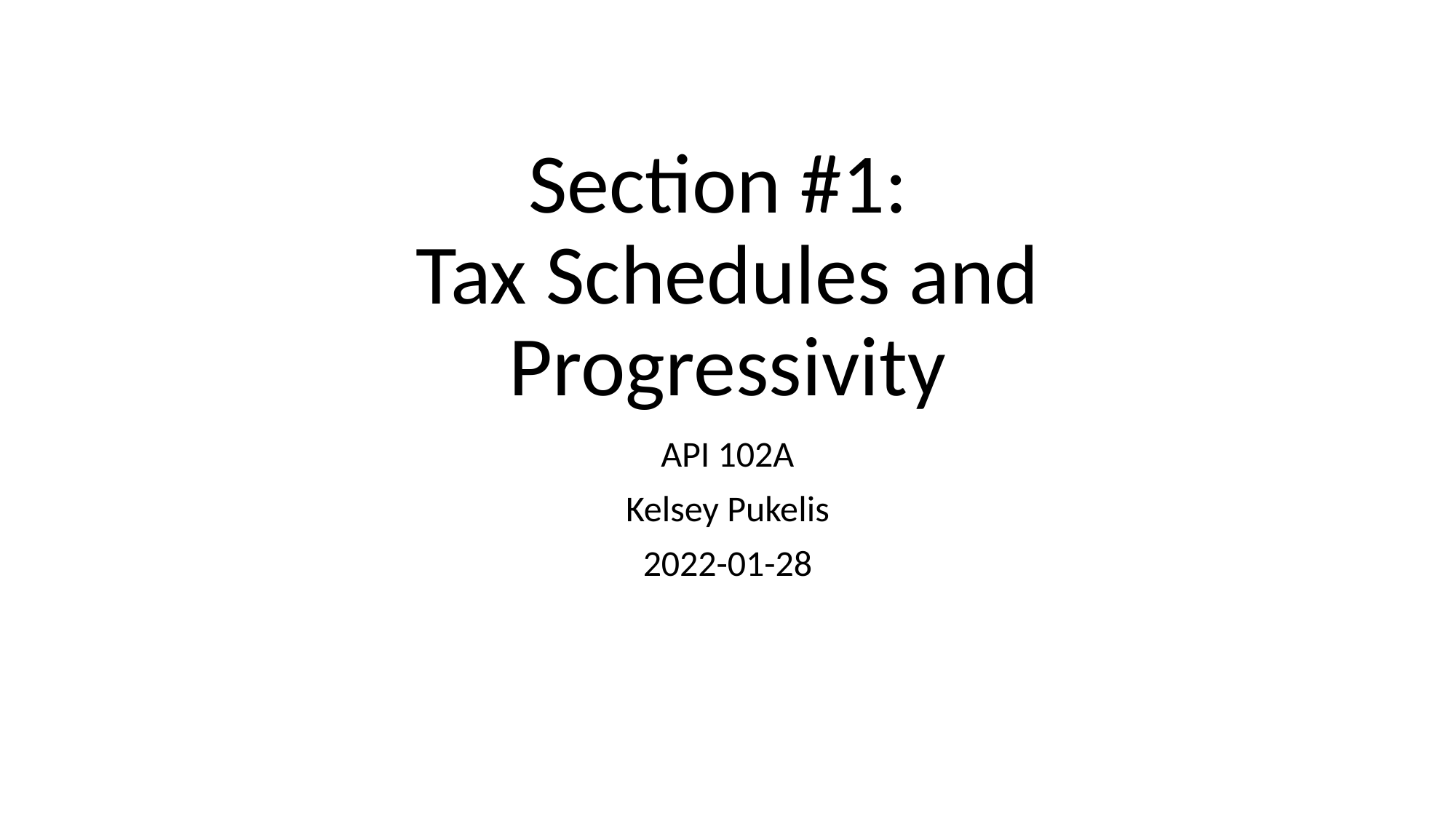

# Section #1: Tax Schedules and Progressivity
API 102A
Kelsey Pukelis
2022-01-28